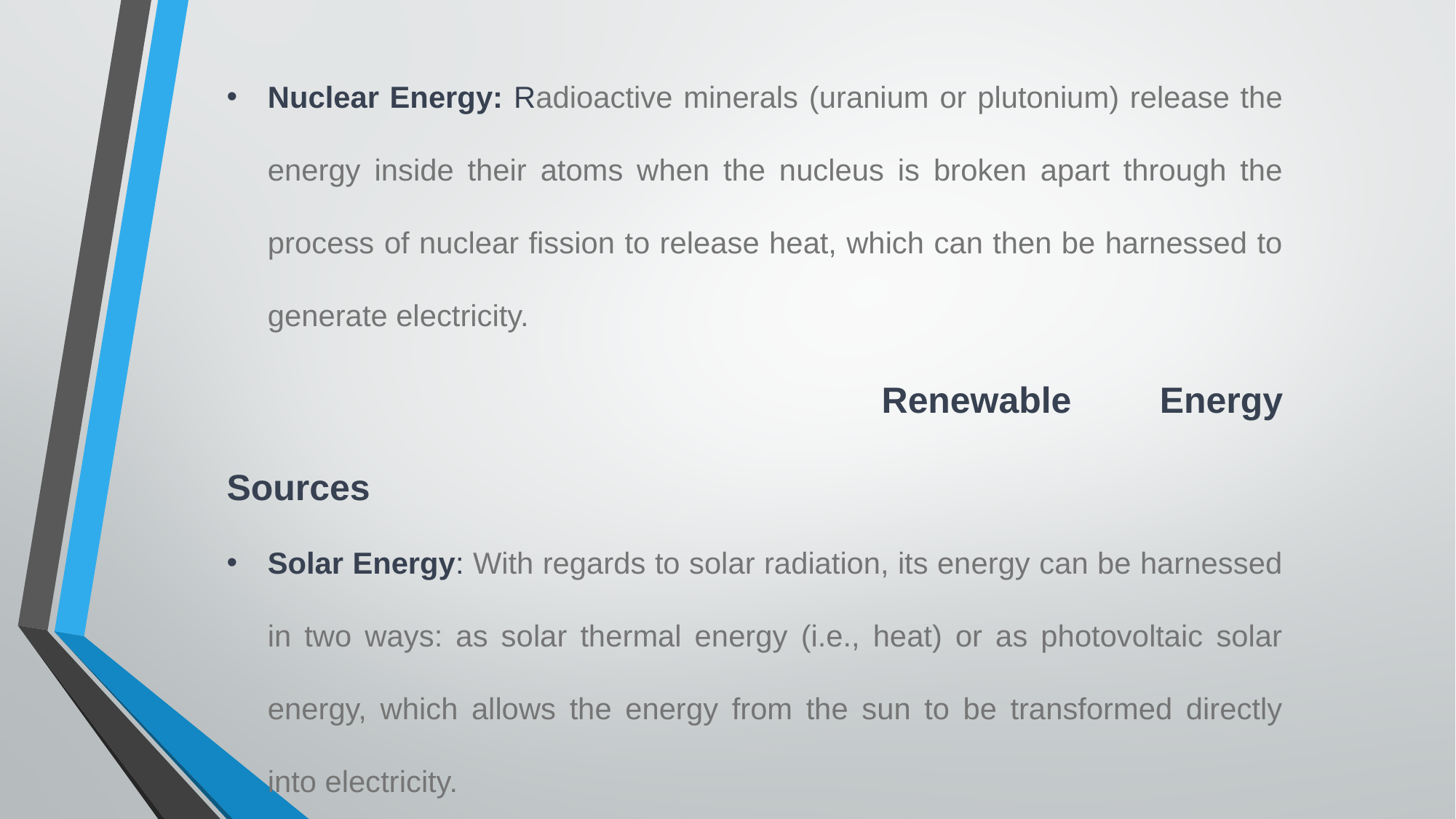

Nuclear Energy: Radioactive minerals (uranium or plutonium) release the energy inside their atoms when the nucleus is broken apart through the process of nuclear fission to release heat, which can then be harnessed to generate electricity.
						Renewable Energy Sources
Solar Energy: With regards to solar radiation, its energy can be harnessed in two ways: as solar thermal energy (i.e., heat) or as photovoltaic solar energy, which allows the energy from the sun to be transformed directly into electricity.
Wind Energy: Generated by harnessing the kinetic energy of the wind through wind turbines to produce electricity.